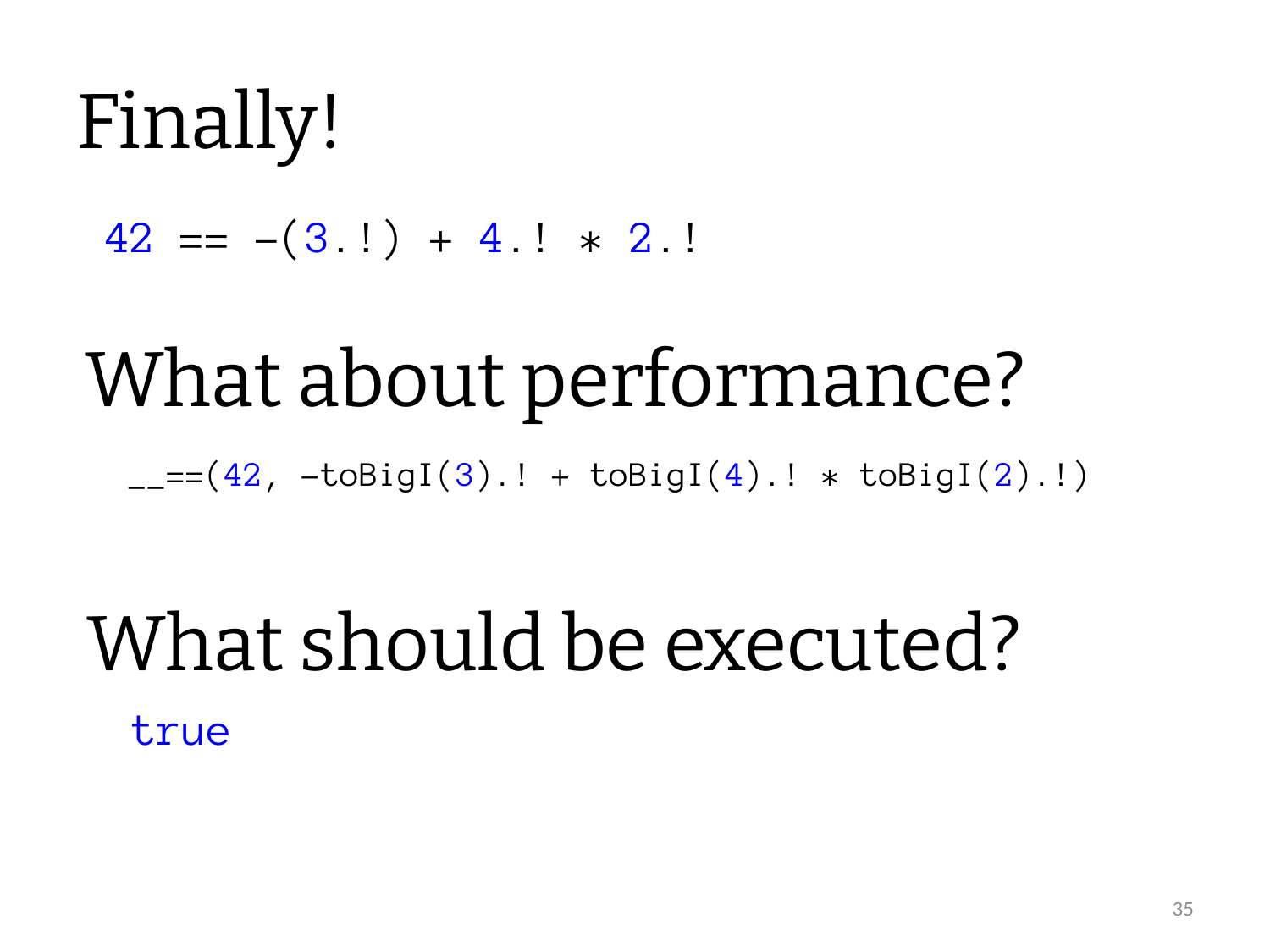

# Finally!
42 == -(3.!) + 4.! * 2.!
What about performance?
__==(42, -toBigI(3).! + toBigI(4).! * toBigI(2).!)
What should be executed?
true
35